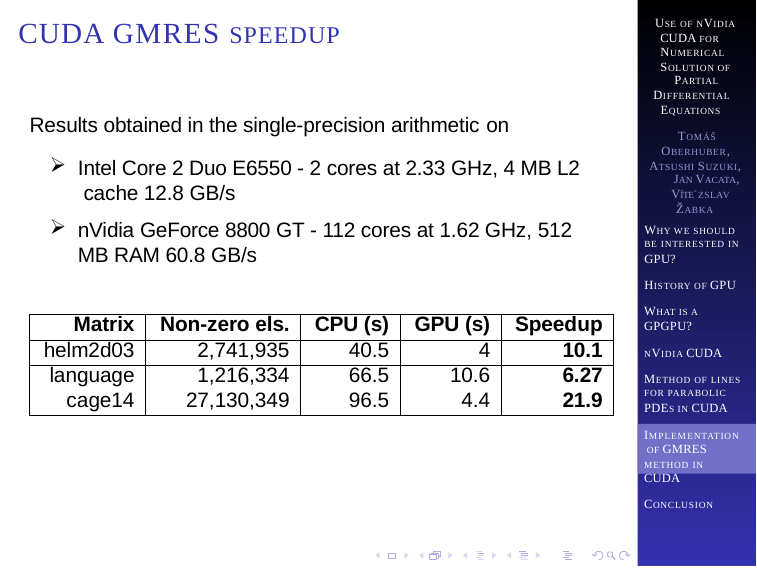

# CUDA GMRES SPEEDUP
USE OF NVIDIA  CUDA FOR  NUMERICAL  SOLUTION OF
PARTIAL
DIFFERENTIAL
EQUATIONS
Results obtained in the single-precision arithmetic on
TOMÁŠ
OBERHUBER,  ATSUSHI SUZUKI,
JAN VACATA,
VÍTEˇ ZSLAV ŽABKA
Intel Core 2 Duo E6550 - 2 cores at 2.33 GHz, 4 MB L2  cache 12.8 GB/s
nVidia GeForce 8800 GT - 112 cores at 1.62 GHz, 512  MB RAM 60.8 GB/s
WHY WE SHOULD  BE INTERESTED IN  GPU?

HISTORY OF GPU
WHAT IS A
GPGPU?

NVIDIA CUDA
METHOD OF LINES  FOR PARABOLIC  PDES IN CUDA

IMPLEMENTATION  OF GMRES
METHOD IN CUDA

CONCLUSION
| Matrix | Non-zero els. | CPU (s) | GPU (s) | Speedup |
| --- | --- | --- | --- | --- |
| helm2d03 | 2,741,935 | 40.5 | 4 | 10.1 |
| language | 1,216,334 | 66.5 | 10.6 | 6.27 |
| cage14 | 27,130,349 | 96.5 | 4.4 | 21.9 |